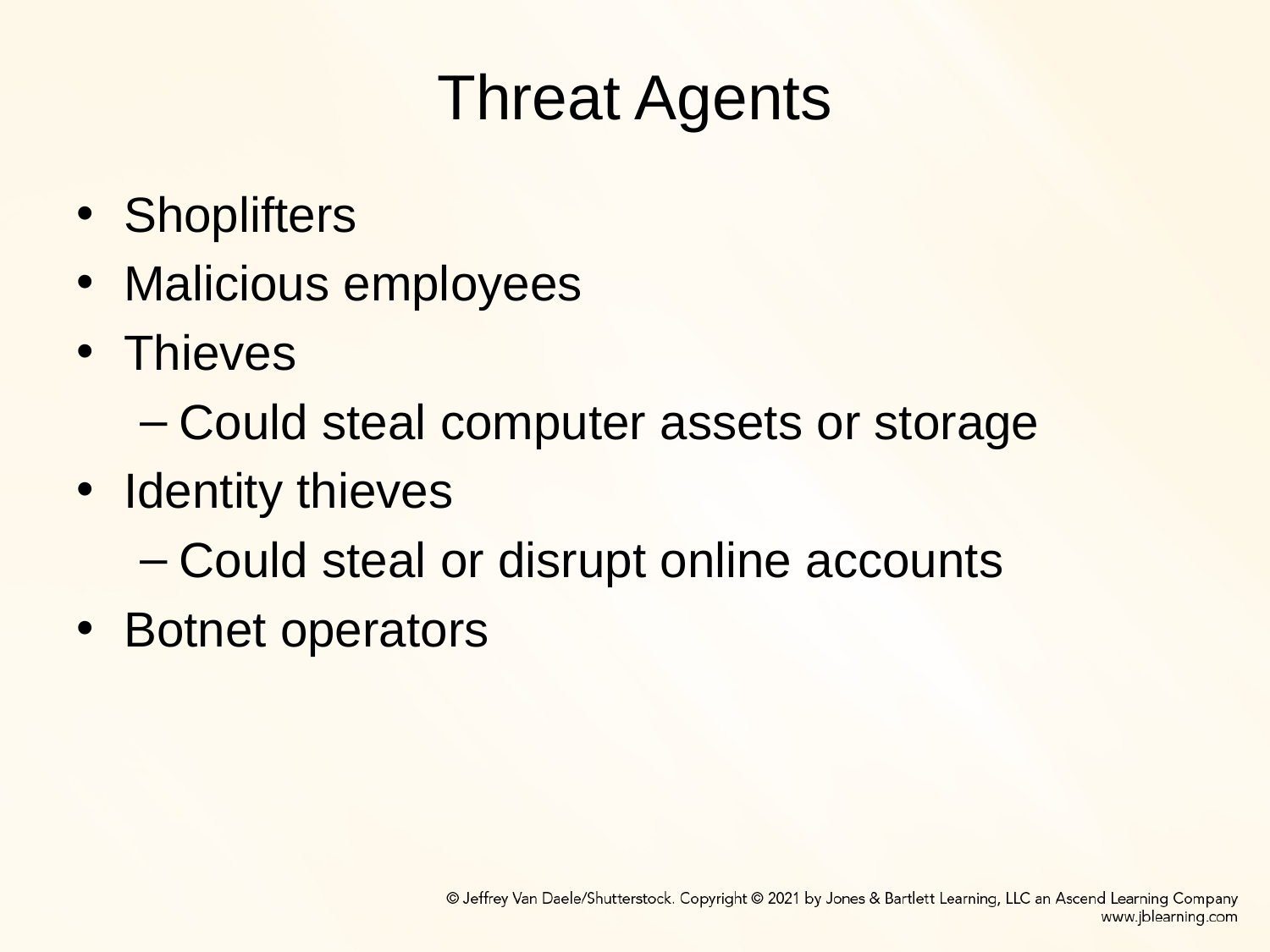

# Threat Agents
Shoplifters
Malicious employees
Thieves
Could steal computer assets or storage
Identity thieves
Could steal or disrupt online accounts
Botnet operators